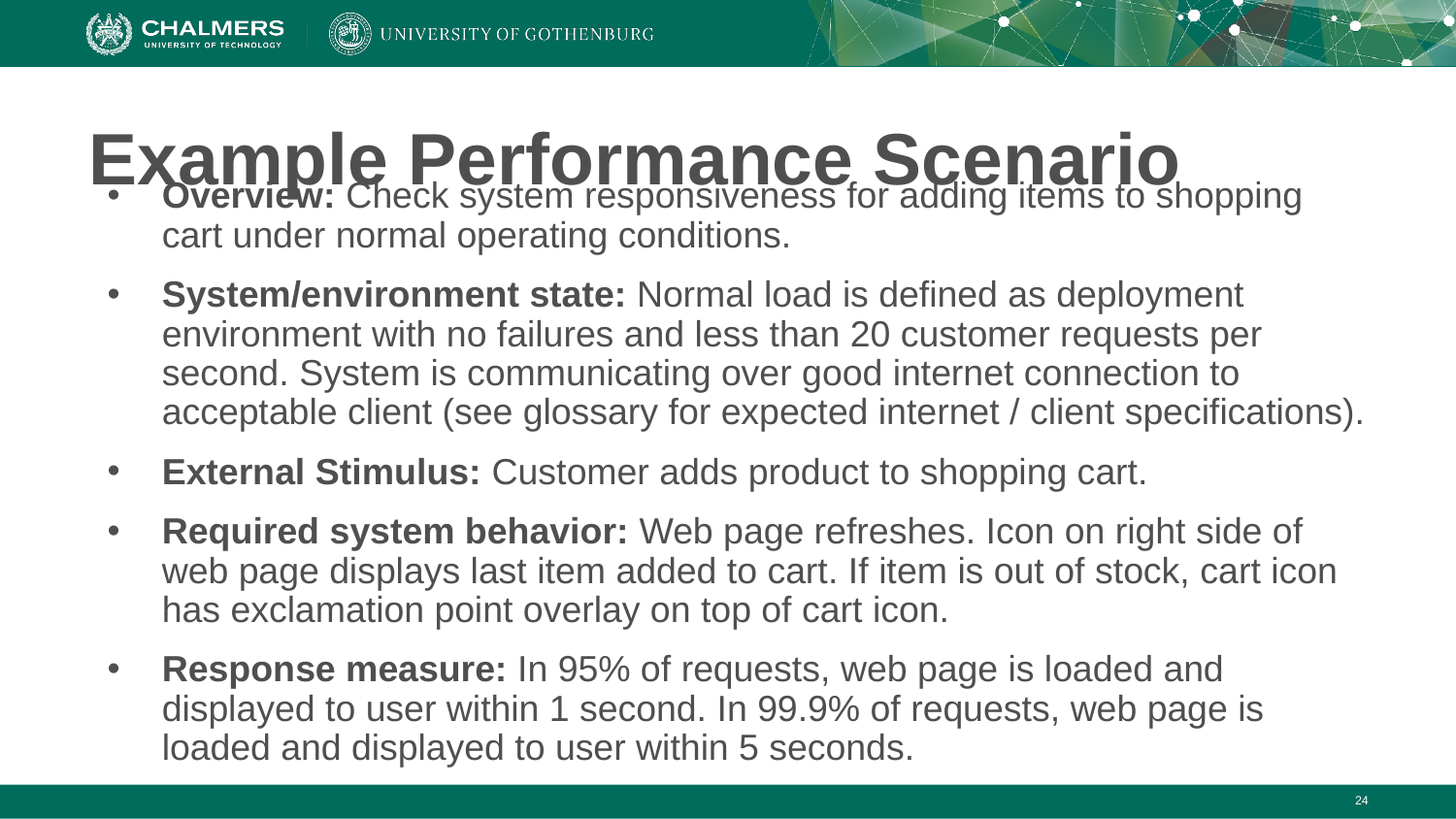

# Example Performance Scenario
Overview: Check system responsiveness for adding items to shopping cart under normal operating conditions.
System/environment state: Normal load is defined as deployment environment with no failures and less than 20 customer requests per second. System is communicating over good internet connection to acceptable client (see glossary for expected internet / client specifications).
External Stimulus: Customer adds product to shopping cart.
Required system behavior: Web page refreshes. Icon on right side of web page displays last item added to cart. If item is out of stock, cart icon has exclamation point overlay on top of cart icon.
Response measure: In 95% of requests, web page is loaded and displayed to user within 1 second. In 99.9% of requests, web page is loaded and displayed to user within 5 seconds.
24